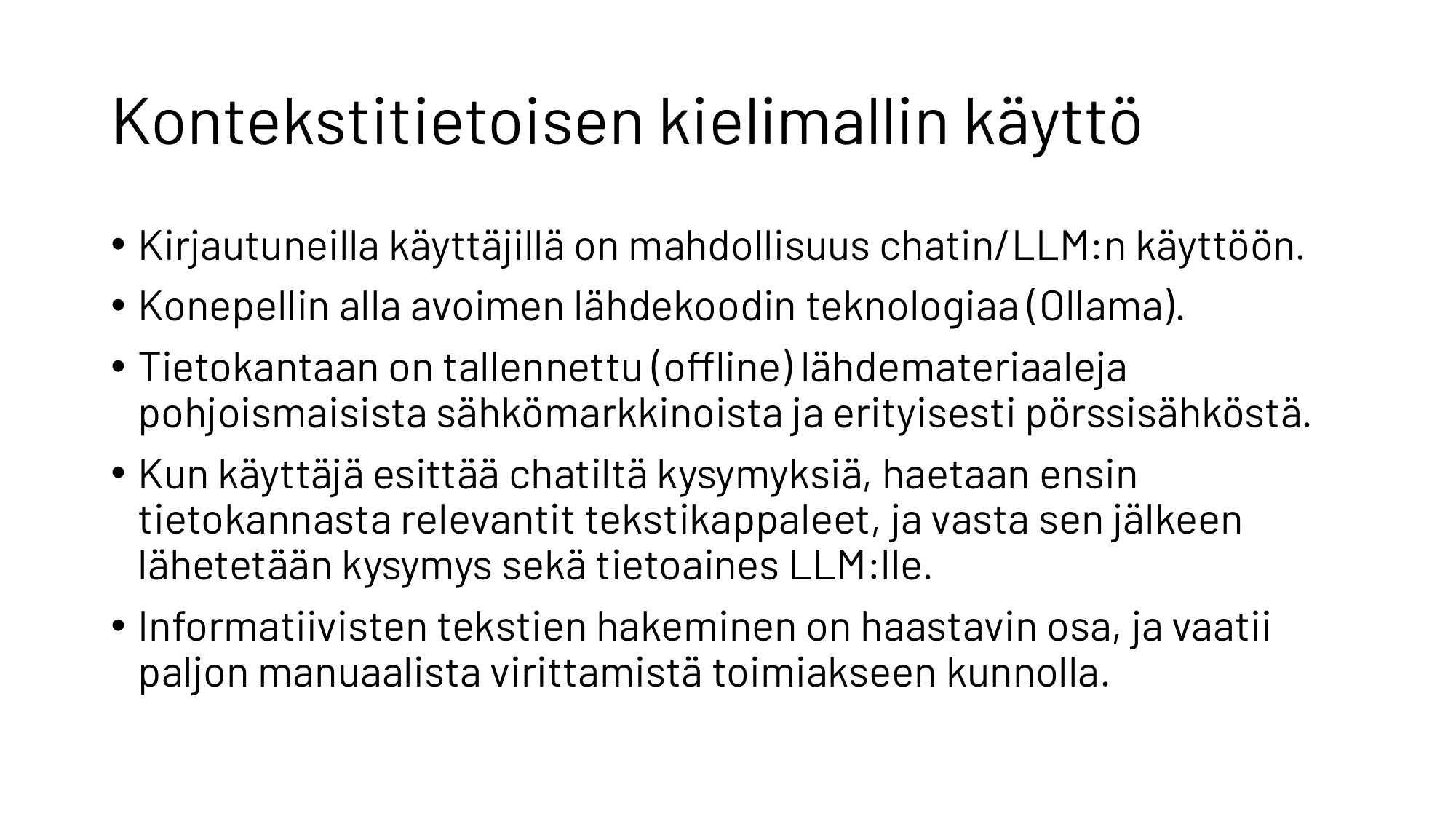

# Kontekstitietoisen kielimallin käyttö
Kirjautuneilla käyttäjillä on mahdollisuus chatin/LLM:n käyttöön.
Konepellin alla avoimen lähdekoodin teknologiaa (Ollama).
Tietokantaan on tallennettu (offline) lähdemateriaaleja pohjoismaisista sähkömarkkinoista ja erityisesti pörssisähköstä.
Kun käyttäjä esittää chatiltä kysymyksiä, haetaan ensin tietokannasta relevantit tekstikappaleet, ja vasta sen jälkeen lähetetään kysymys sekä tietoaines LLM:lle.
Informatiivisten tekstien hakeminen on haastavin osa, ja vaatii paljon manuaalista virittamistä toimiakseen kunnolla.